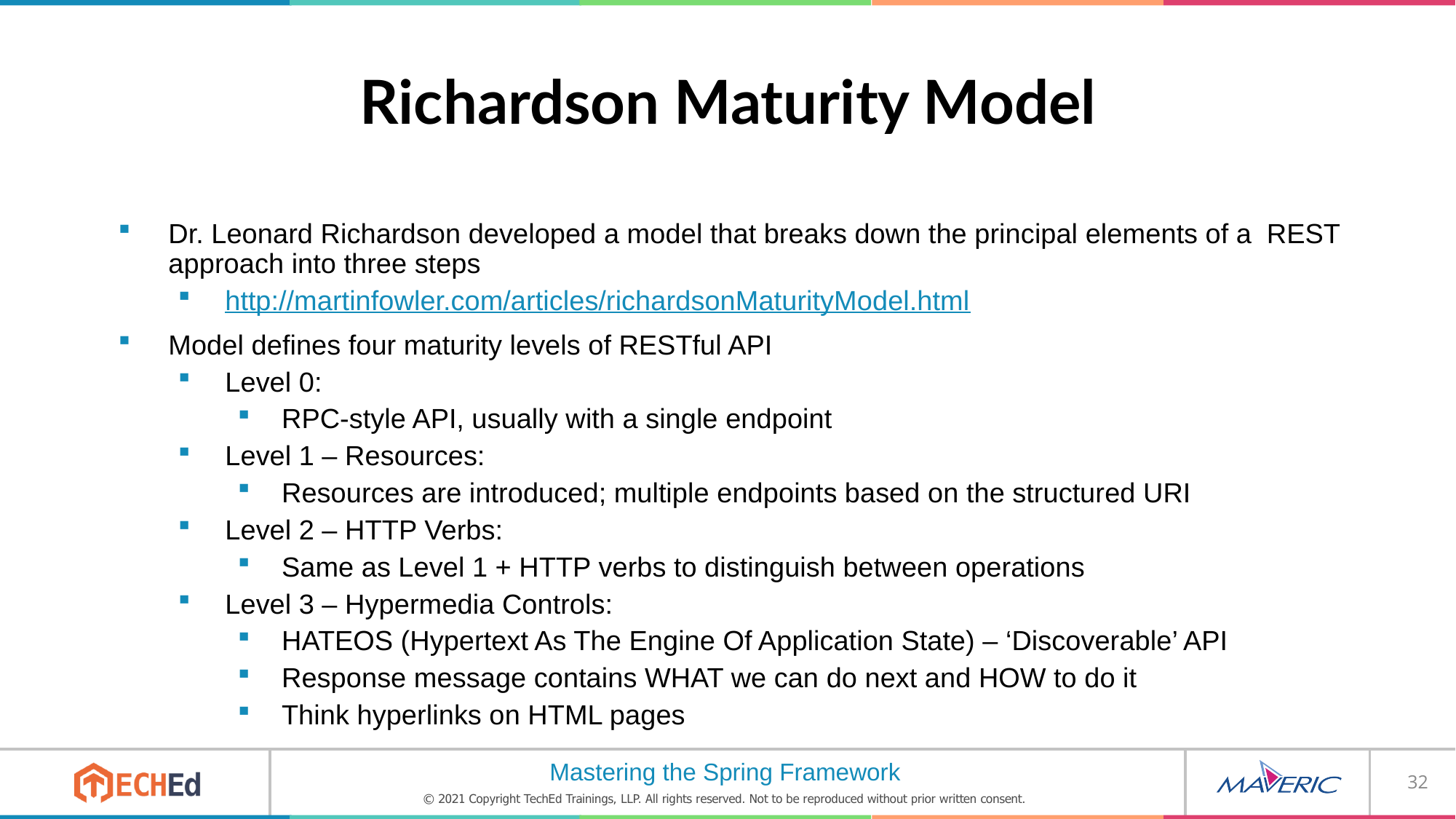

# Richardson Maturity Model
Dr. Leonard Richardson developed a model that breaks down the principal elements of a  REST approach into three steps
http://martinfowler.com/articles/richardsonMaturityModel.html
Model defines four maturity levels of RESTful API
Level 0:
RPC-style API, usually with a single endpoint
Level 1 – Resources:
Resources are introduced; multiple endpoints based on the structured URI
Level 2 – HTTP Verbs:
Same as Level 1 + HTTP verbs to distinguish between operations
Level 3 – Hypermedia Controls:
HATEOS (Hypertext As The Engine Of Application State) – ‘Discoverable’ API
Response message contains WHAT we can do next and HOW to do it
Think hyperlinks on HTML pages